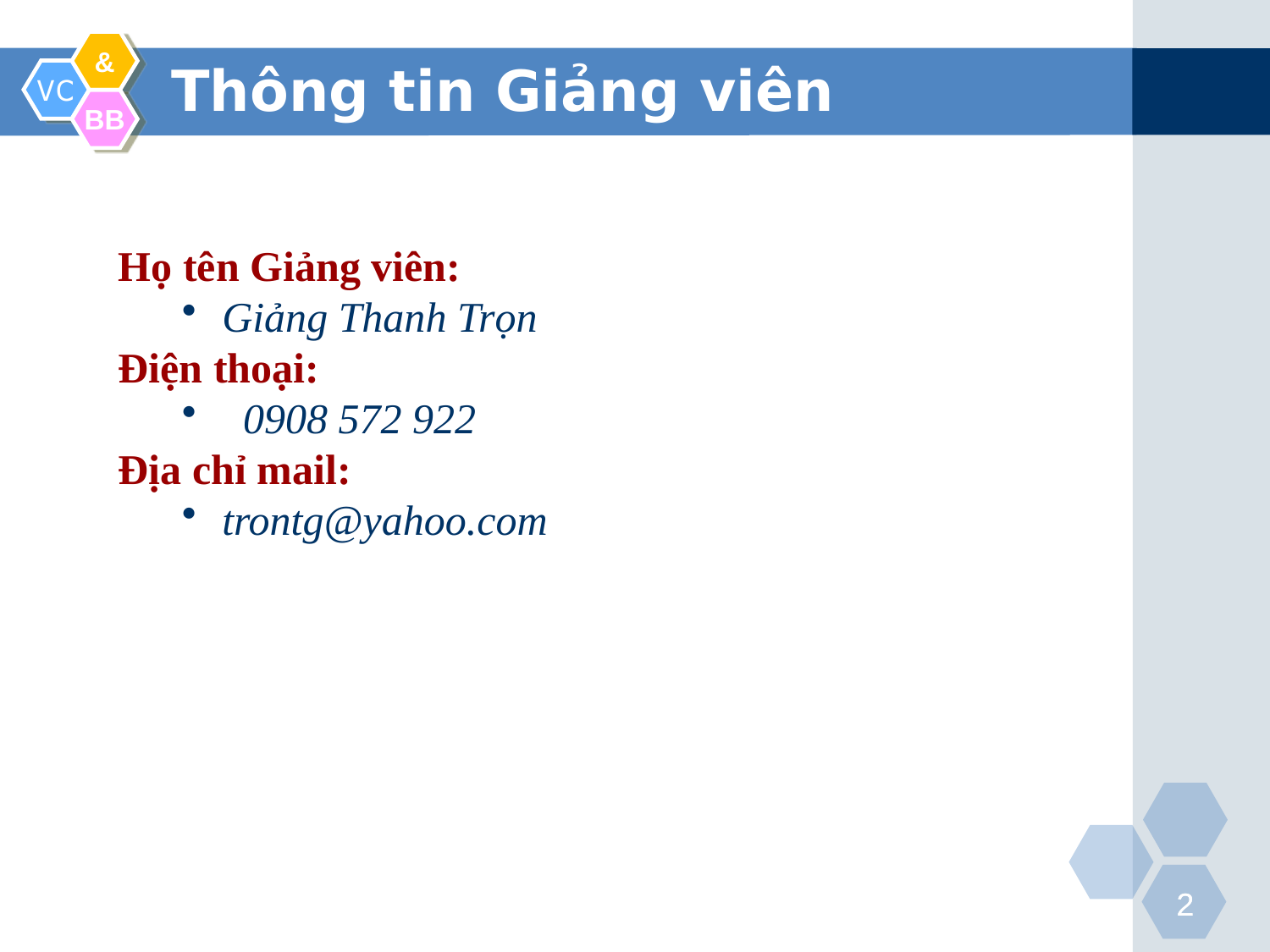

Thông tin Giảng viên
Họ tên Giảng viên:
Giảng Thanh Trọn
Điện thoại:
  0908 572 922
Địa chỉ mail:
trontg@yahoo.com